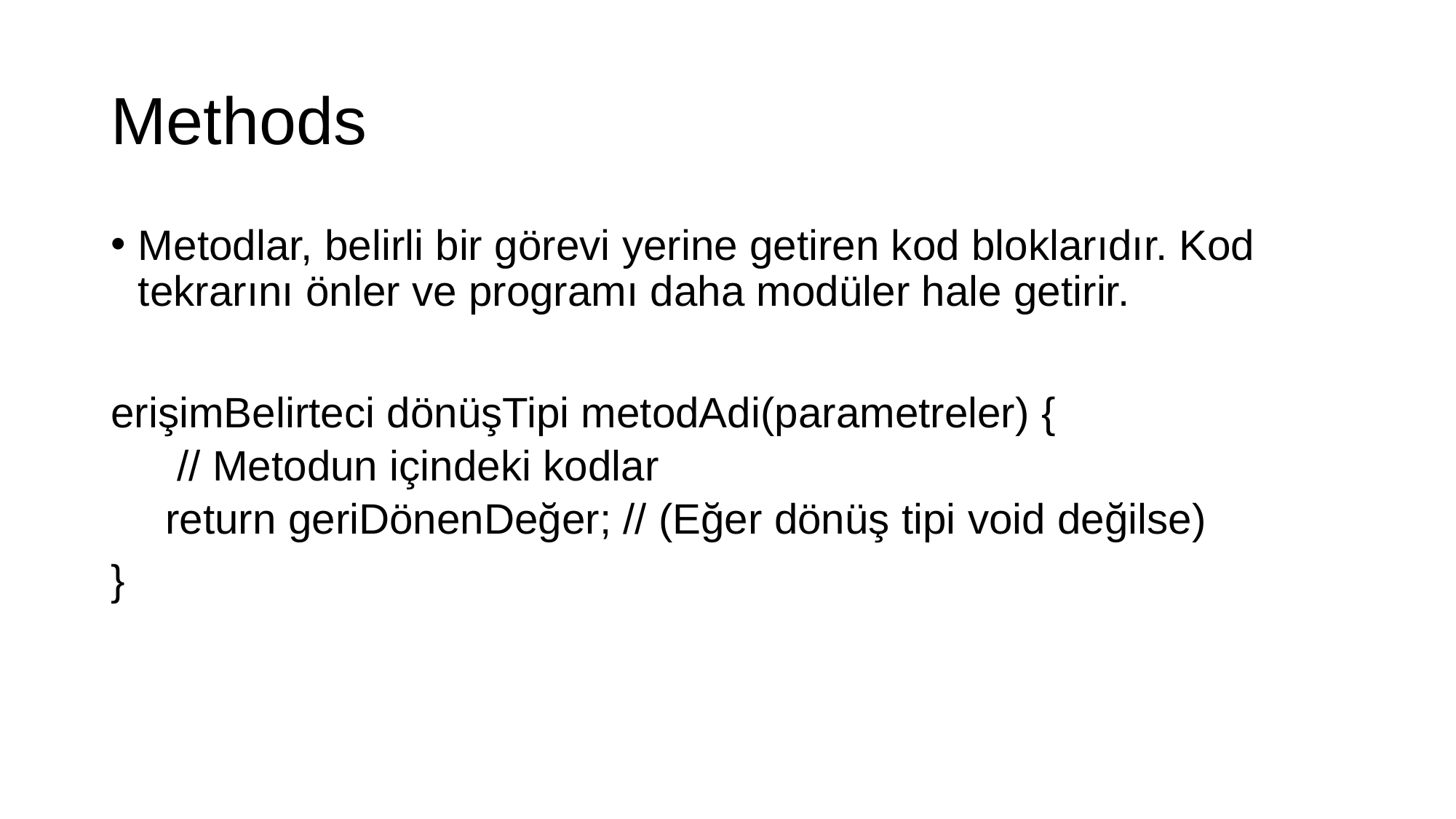

# Methods
Metodlar, belirli bir görevi yerine getiren kod bloklarıdır. Kod tekrarını önler ve programı daha modüler hale getirir.

erişimBelirteci dönüşTipi metodAdi(parametreler) {
 // Metodun içindeki kodlar
return geriDönenDeğer; // (Eğer dönüş tipi void değilse)
}